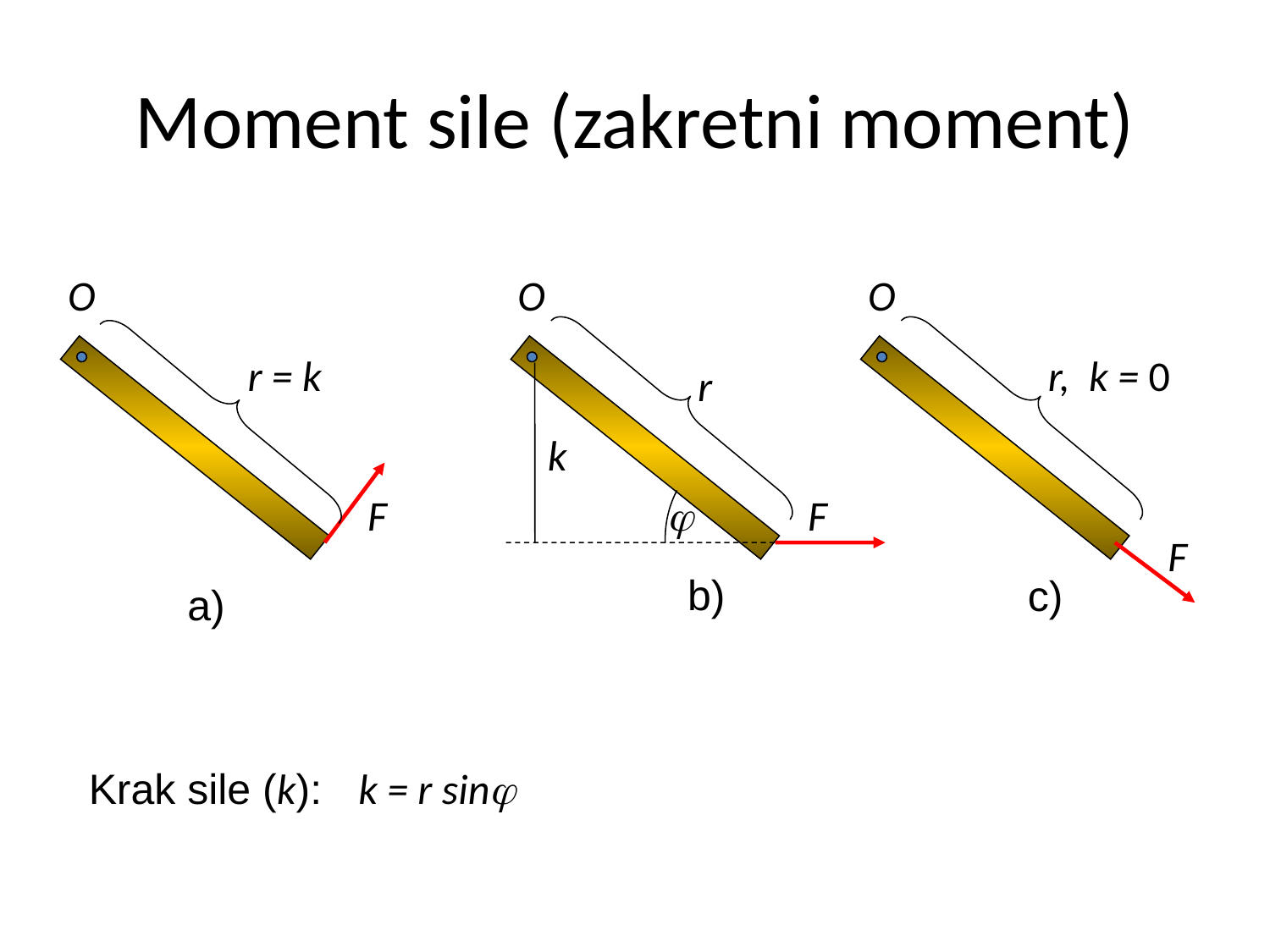

# Moment sile (zakretni moment)

O
O
O
r = k
r,  k = 0
r

k

F
ϕ
F

F

b)
c)
a)
k = r sinϕ
Krak sile (k):